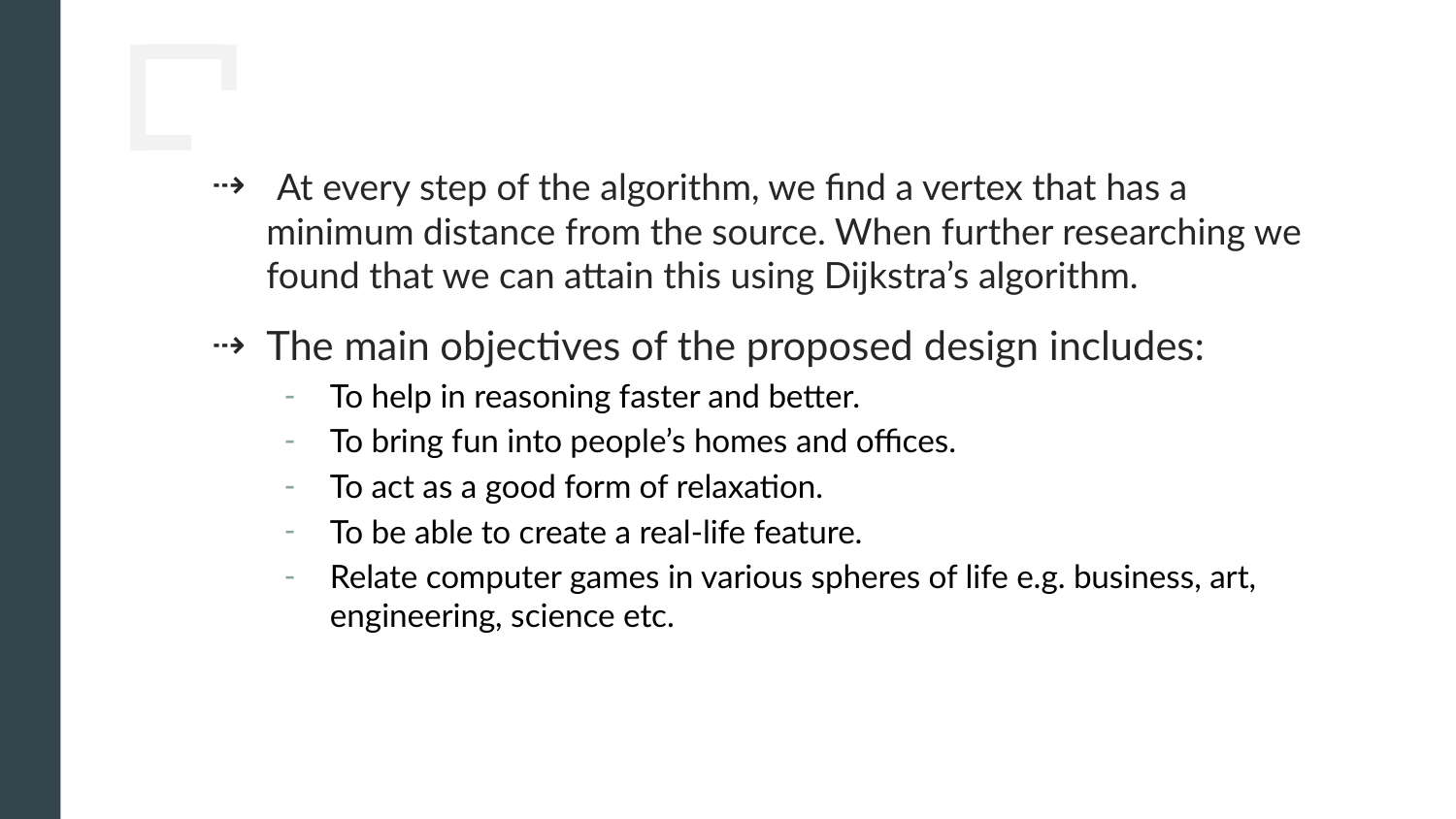

At every step of the algorithm, we find a vertex that has a minimum distance from the source. When further researching we found that we can attain this using Dijkstra’s algorithm.
The main objectives of the proposed design includes:
To help in reasoning faster and better.
To bring fun into people’s homes and offices.
To act as a good form of relaxation.
To be able to create a real-life feature.
Relate computer games in various spheres of life e.g. business, art, engineering, science etc.